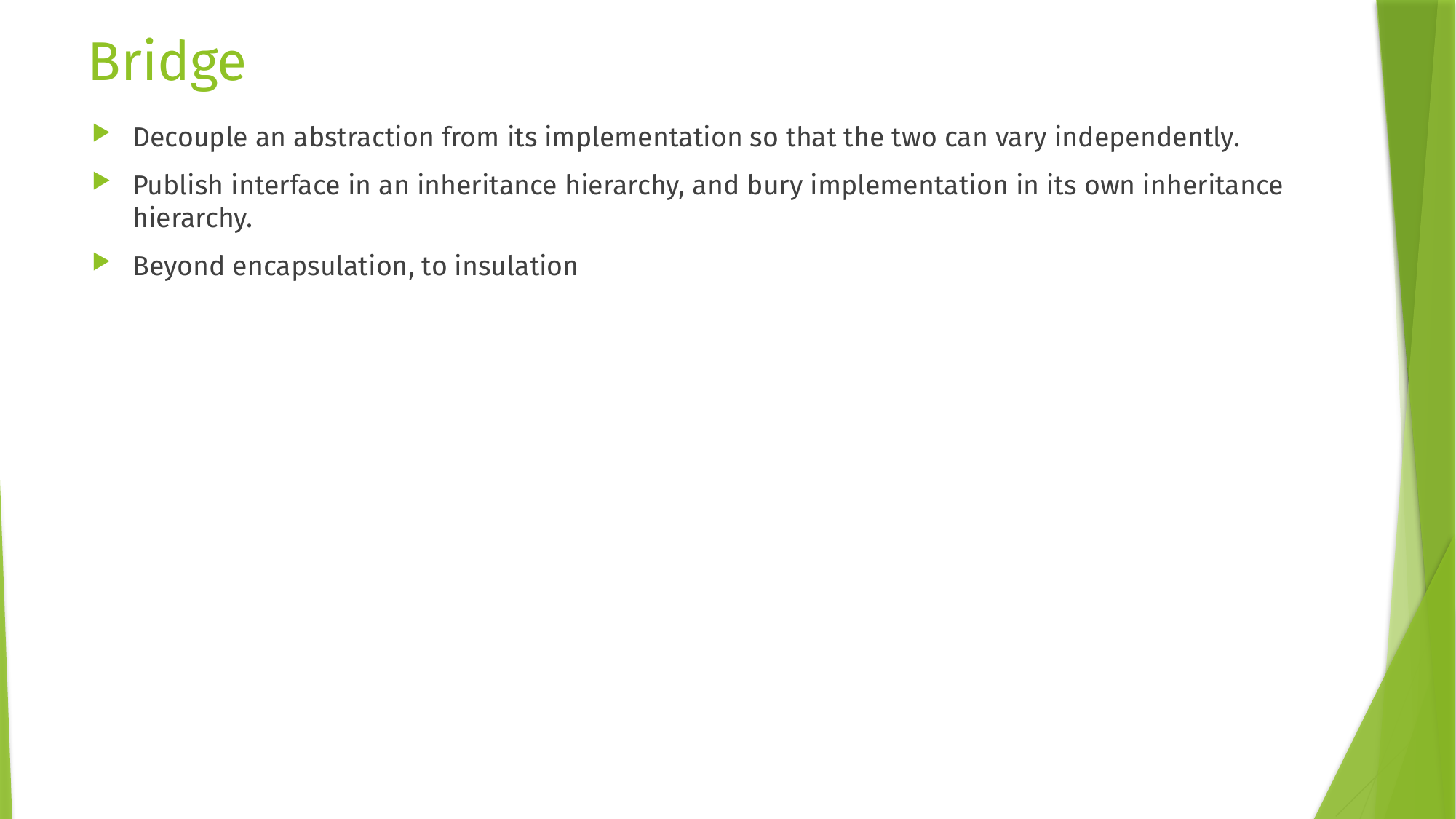

# Bridge
Decouple an abstraction from its implementation so that the two can vary independently.
Publish interface in an inheritance hierarchy, and bury implementation in its own inheritance hierarchy.
Beyond encapsulation, to insulation